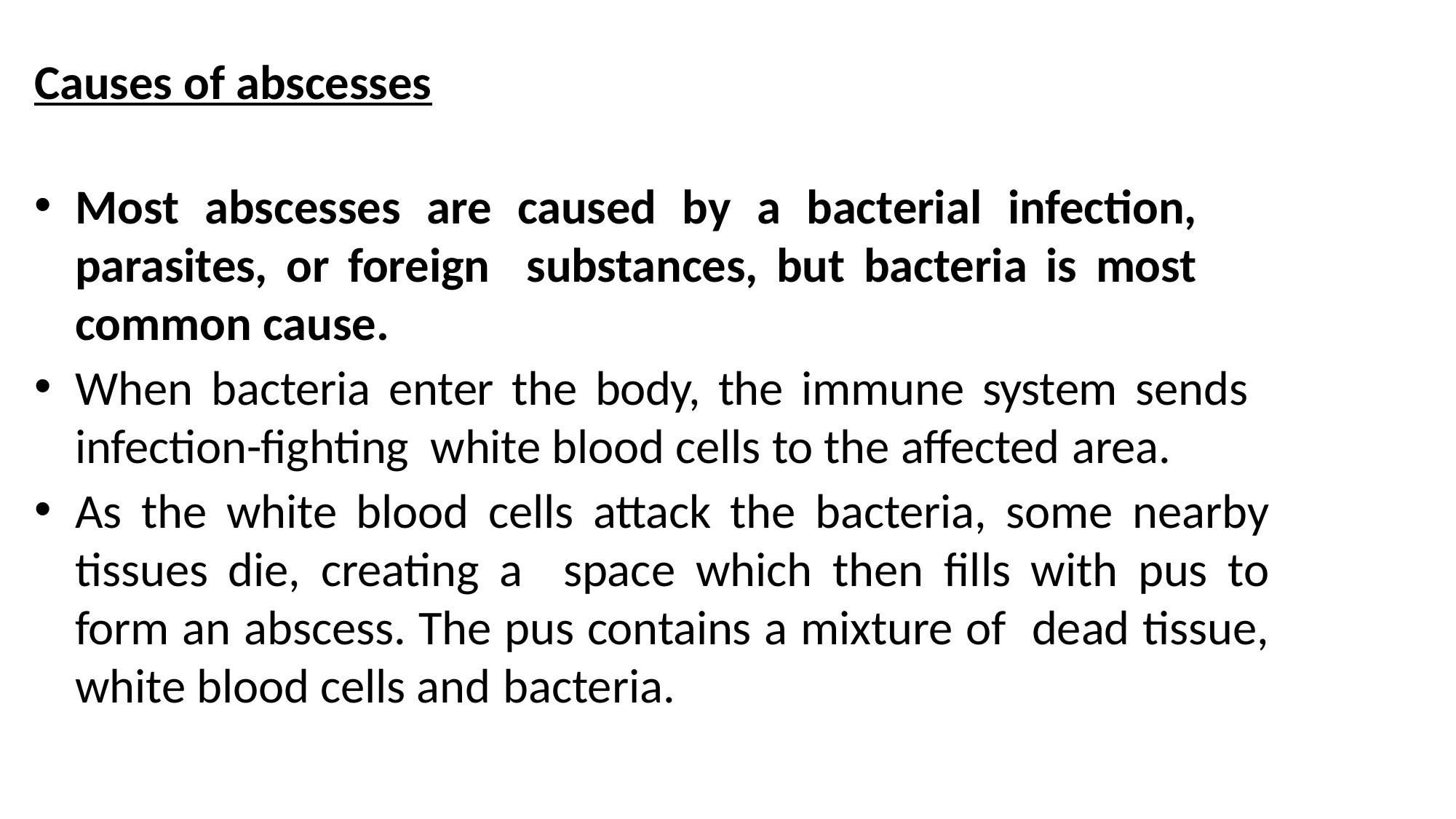

Causes of abscesses

Most abscesses are caused by a bacterial infection, parasites, or foreign  substances, but bacteria is most common cause.
When bacteria enter the body, the immune system sends infection-fighting  white blood cells to the affected area.
As the white blood cells attack the bacteria, some nearby tissues die, creating a  space which then fills with pus to form an abscess. The pus contains a mixture of  dead tissue, white blood cells and bacteria.